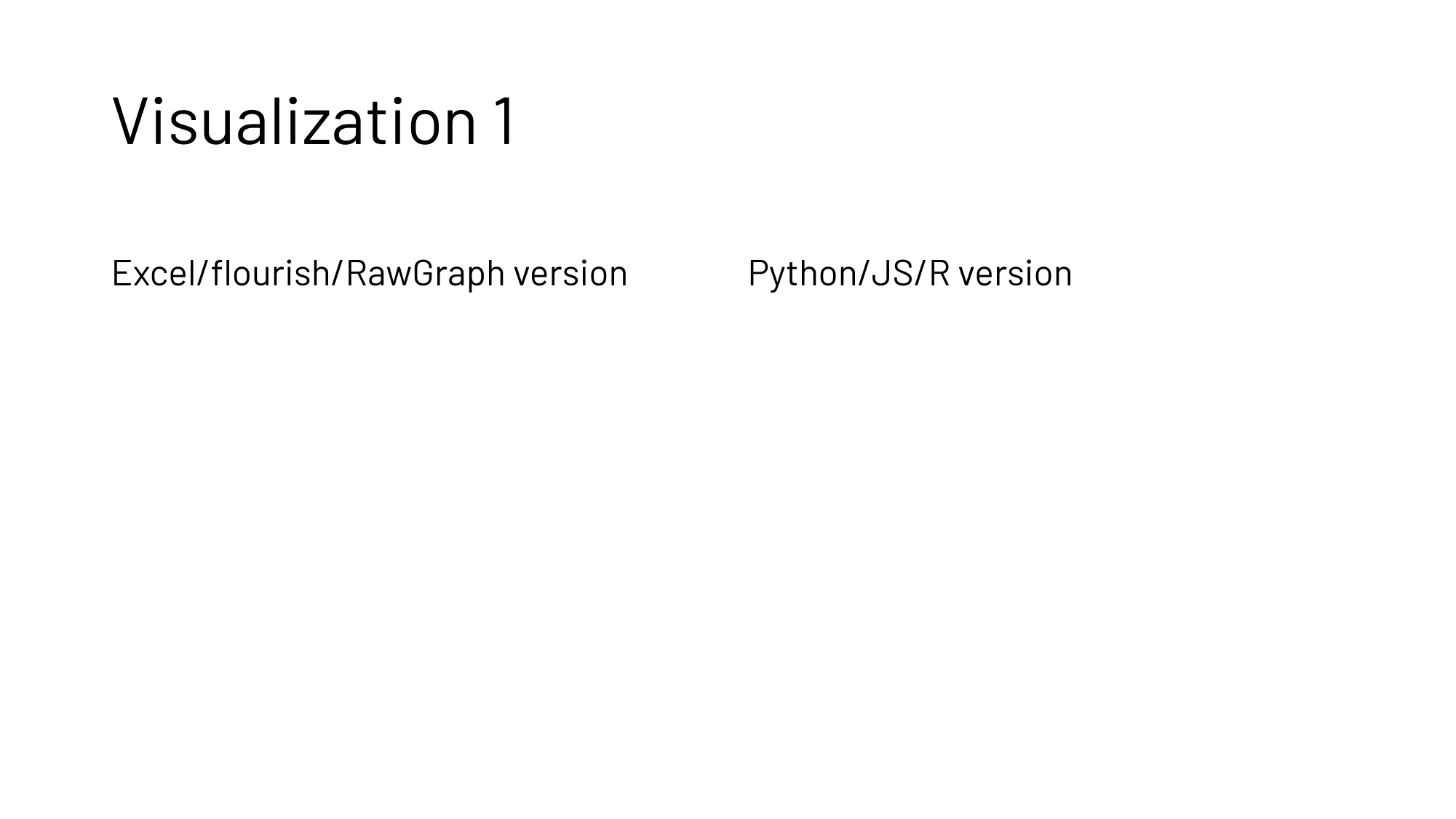

# Visualization 1
Excel/flourish/RawGraph version
Python/JS/R version